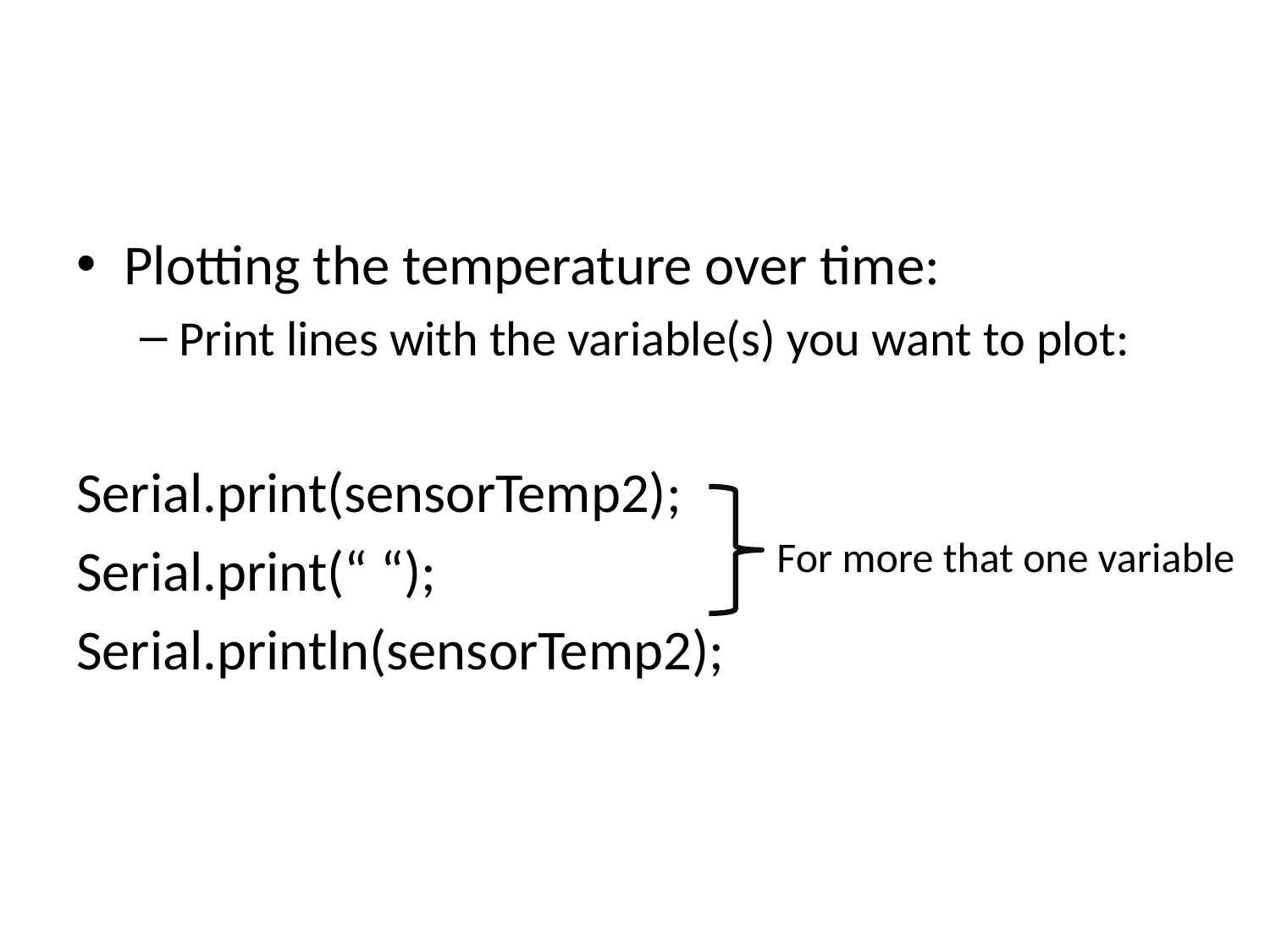

Plotting the temperature over time:
Print lines with the variable(s) you want to plot:

Serial.print(sensorTemp2);
Serial.print(“ “);
Serial.println(sensorTemp2);

# For more that one variable